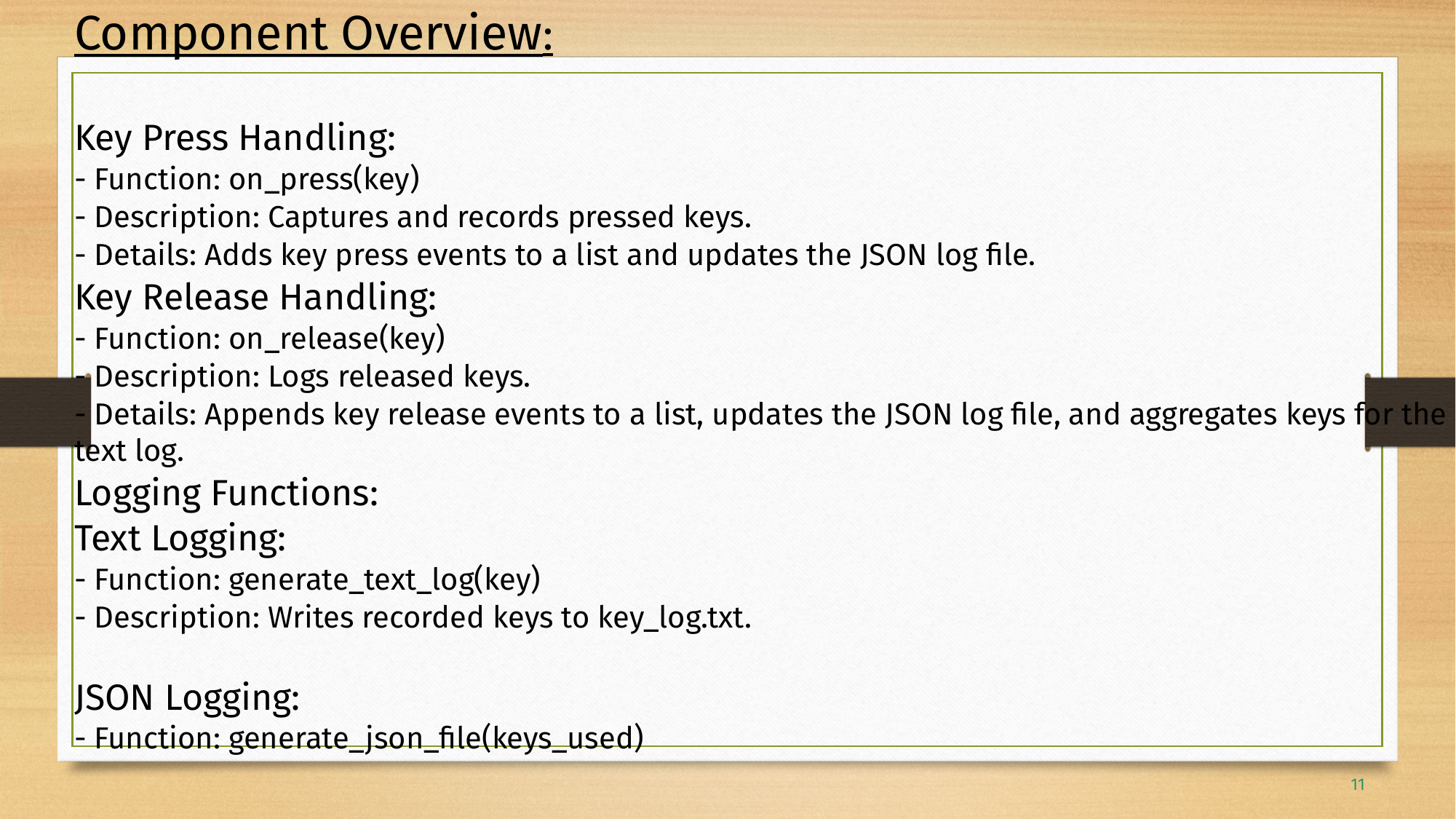

Component Overview:

Key Press Handling:
- Function: on_press(key)
- Description: Captures and records pressed keys.
- Details: Adds key press events to a list and updates the JSON log file.
Key Release Handling:
- Function: on_release(key)
- Description: Logs released keys.
- Details: Appends key release events to a list, updates the JSON log file, and aggregates keys for the text log.
Logging Functions:
Text Logging:
- Function: generate_text_log(key)
- Description: Writes recorded keys to key_log.txt.

JSON Logging:
- Function: generate_json_file(keys_used)
11